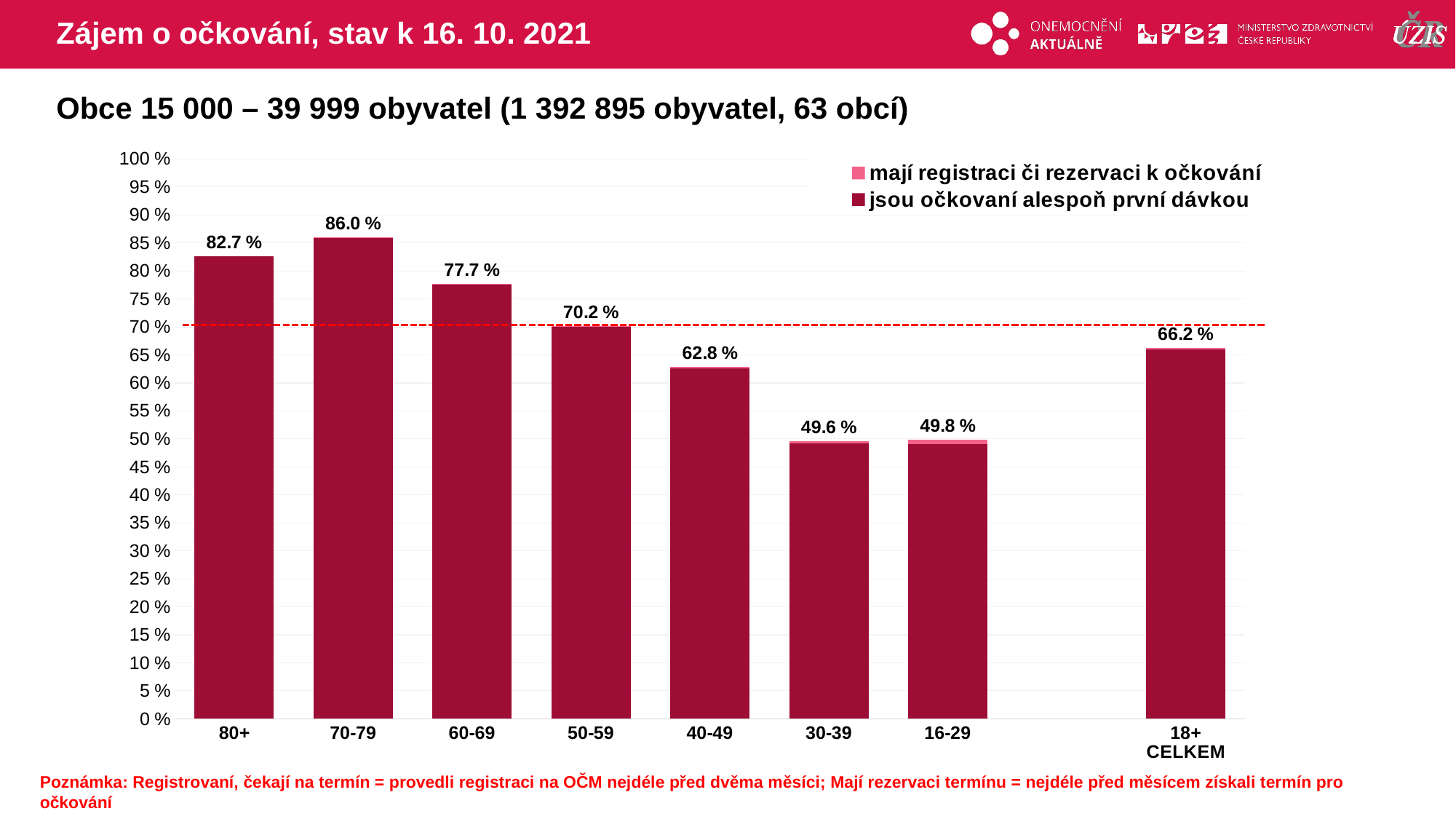

# Zájem o očkování, stav k 16. 10. 2021
Obce 15 000 – 39 999 obyvatel (1 392 895 obyvatel, 63 obcí)

### Chart

| Category | mají registraci či rezervaci k očkování | jsou očkovaní alespoň první dávkou |
|---|---|---|
| 80+ | 82.67119 | 82.6091922 |
| 70-79 | 85.99172 | 85.936673 |
| 60-69 | 77.65022 | 77.5524569 |
| 50-59 | 70.19111 | 69.998417 |
| 40-49 | 62.84412 | 62.5794458 |
| 30-39 | 49.62951 | 49.1879577 |
| 16-29 | 49.79902 | 49.1327018 |
|  | None | None |
| 18+ CELKEM | 66.19628 | 65.9267499 |
Poznámka: Registrovaní, čekají na termín = provedli registraci na OČM nejdéle před dvěma měsíci; Mají rezervaci termínu = nejdéle před měsícem získali termín pro očkování